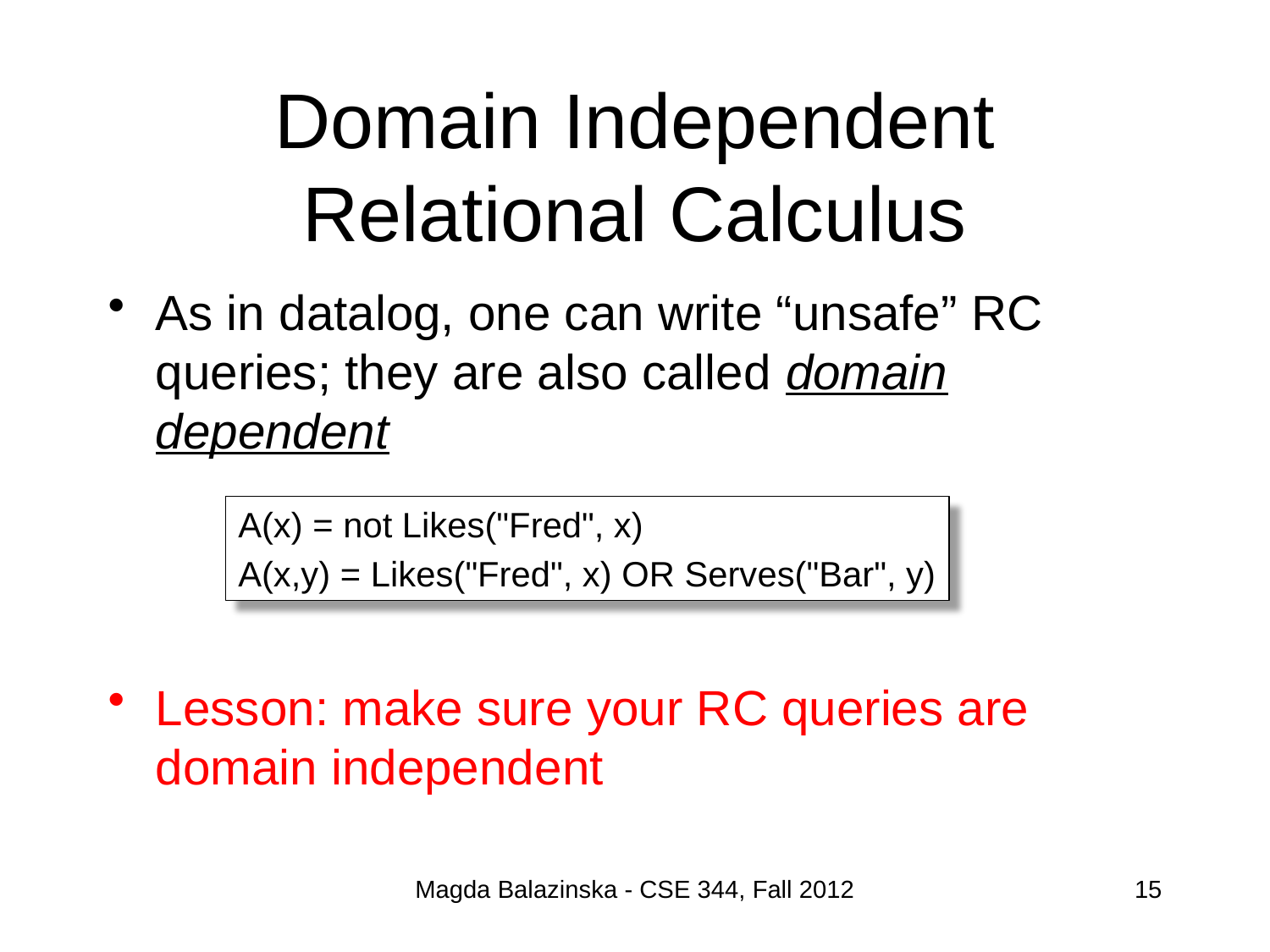

# Domain Independent Relational Calculus
As in datalog, one can write “unsafe” RC queries; they are also called domain dependent

Lesson: make sure your RC queries are domain independent
A(x) = not Likes("Fred", x)
A(x,y) = Likes("Fred", x) OR Serves("Bar", y)
Magda Balazinska - CSE 344, Fall 2012
15